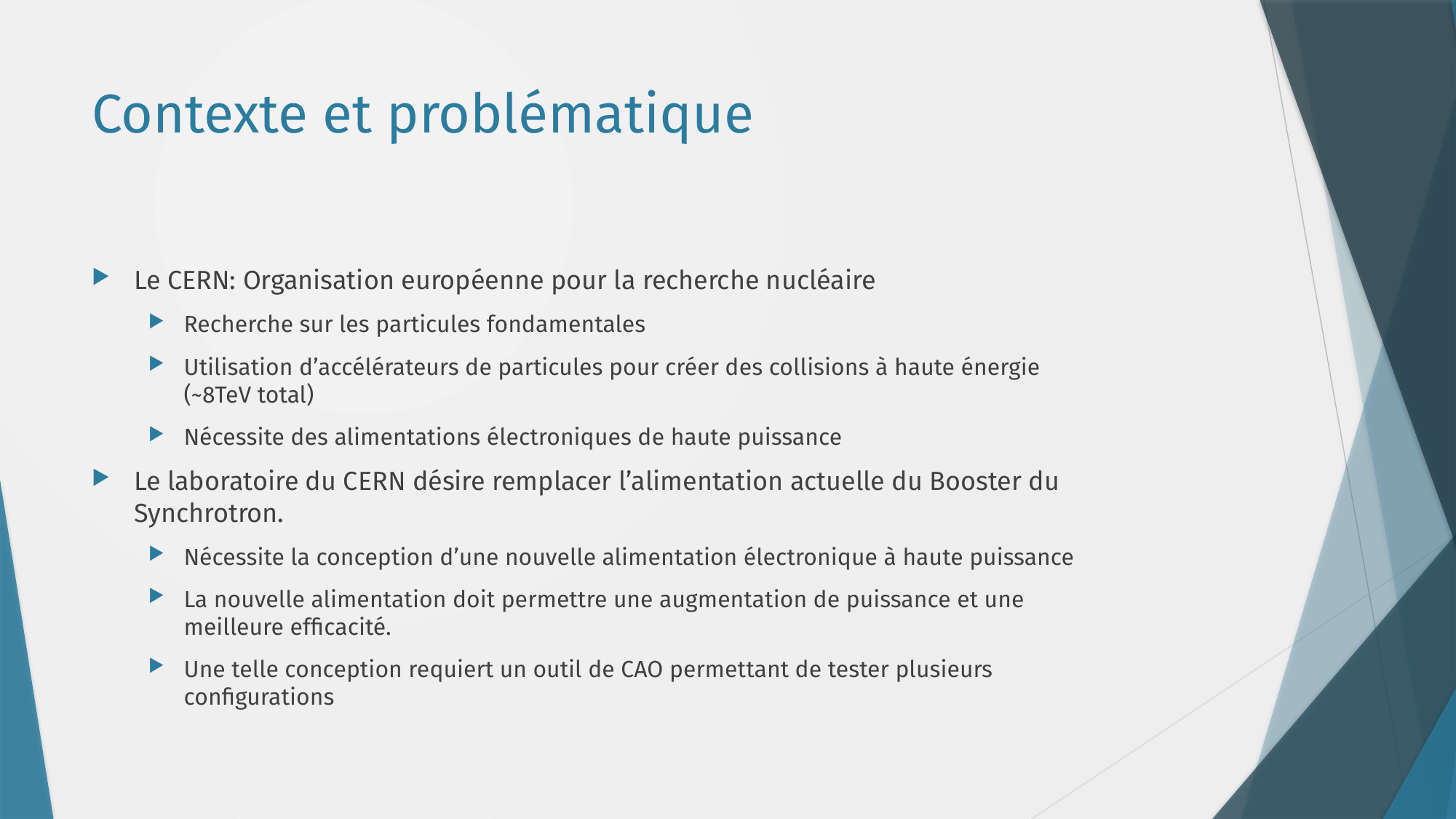

# Contexte et problématique
Le CERN: Organisation européenne pour la recherche nucléaire
Recherche sur les particules fondamentales
Utilisation d’accélérateurs de particules pour créer des collisions à haute énergie (~8TeV total)
Nécessite des alimentations électroniques de haute puissance
Le laboratoire du CERN désire remplacer l’alimentation actuelle du Booster du Synchrotron.
Nécessite la conception d’une nouvelle alimentation électronique à haute puissance
La nouvelle alimentation doit permettre une augmentation de puissance et une meilleure efficacité.
Une telle conception requiert un outil de CAO permettant de tester plusieurs configurations